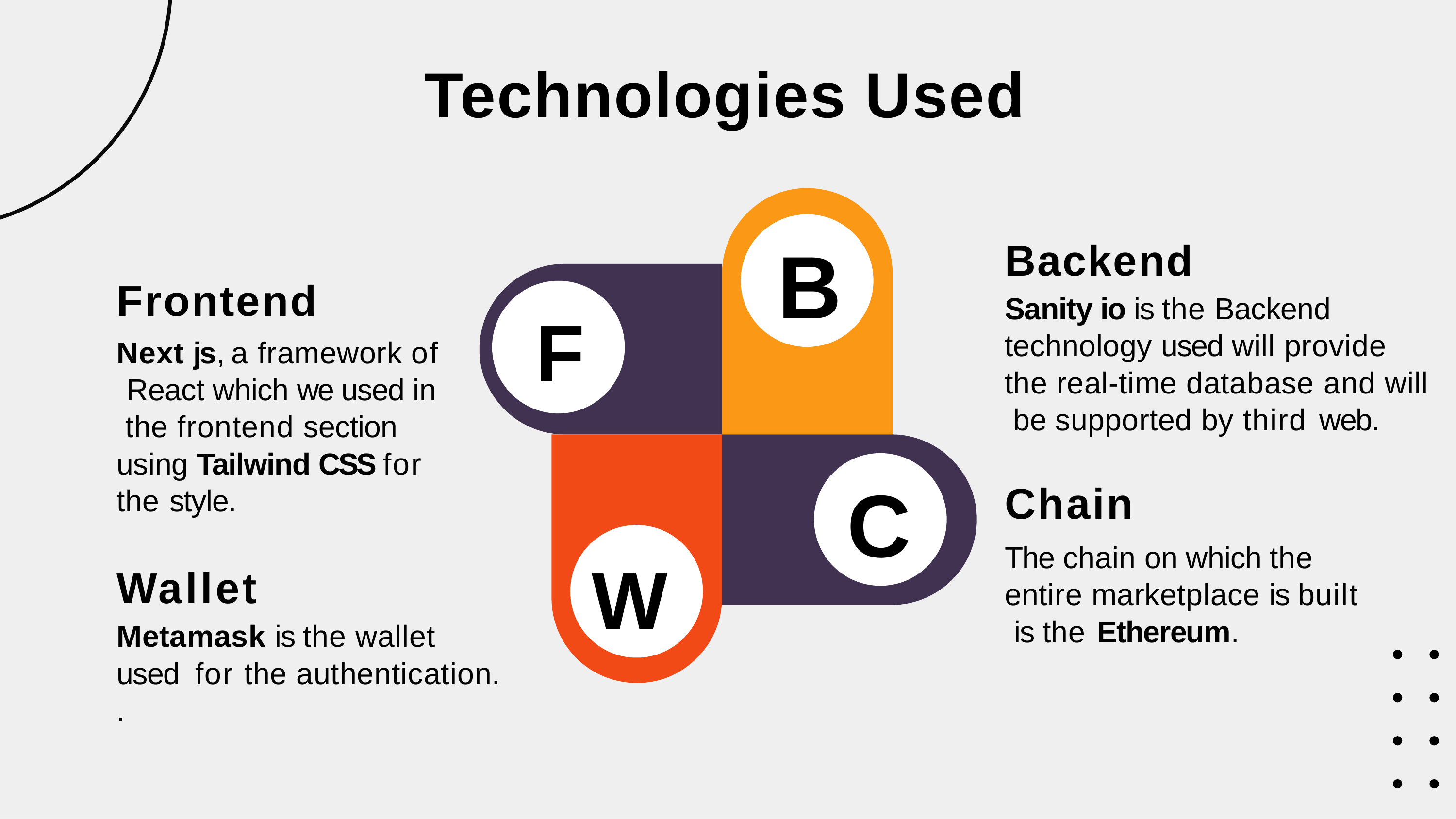

Technologies Used

Backend
Sanity io is the Backend  technology used will provide  the real-time database and will  be supported by third web.
# B
Frontend
Next js, a framework of  React which we used in  the frontend section  using Tailwind CSS for  the style.
F

Chain
The chain on which the  entire marketplace is built  is the Ethereum.
C
W
Wallet
Metamask is the wallet used  for the authentication. .